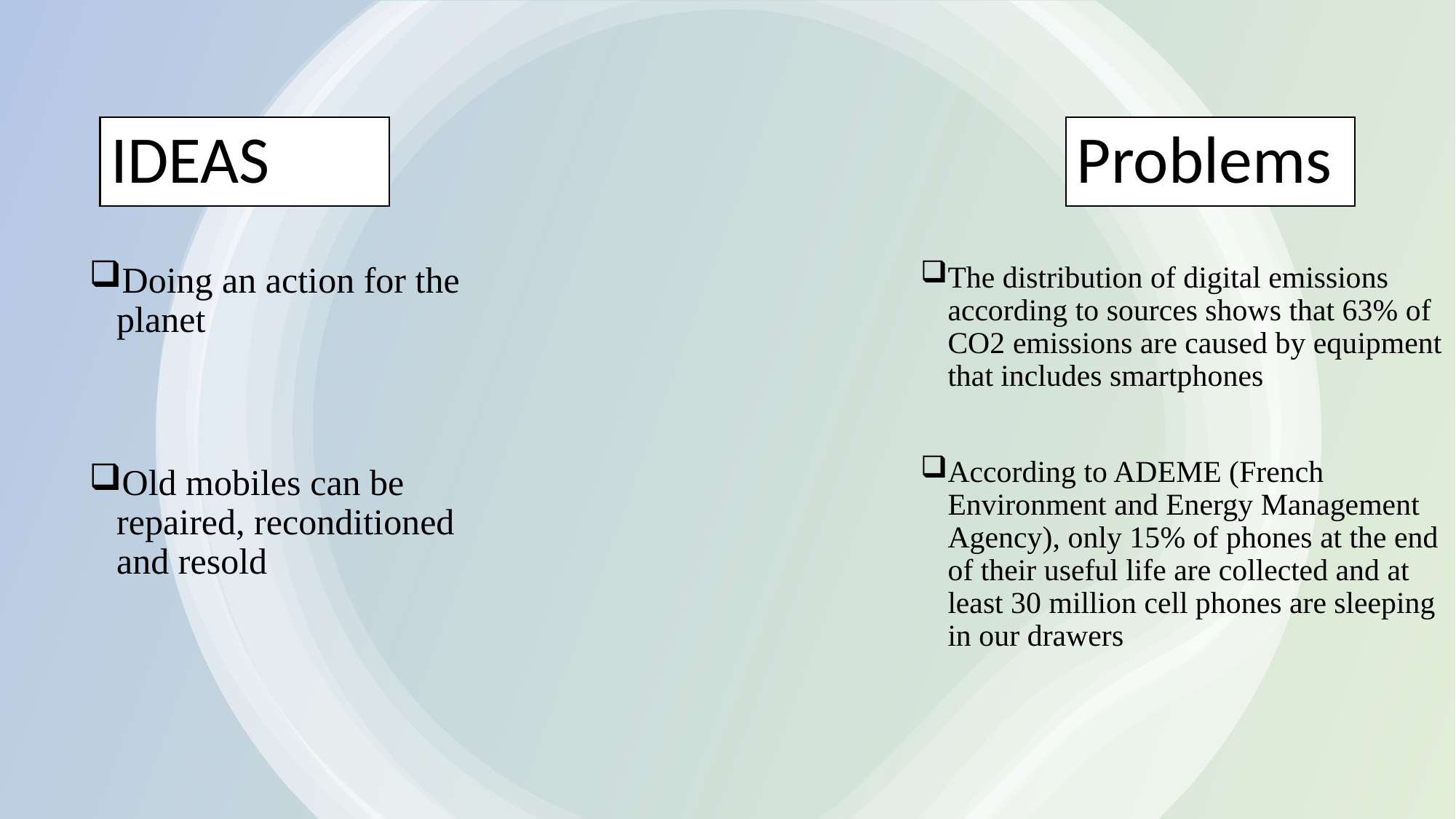

IDEAS
Problems
Doing an action for the planet

Old mobiles can be repaired, reconditioned and resold

The distribution of digital emissions according to sources shows that 63% of CO2 emissions are caused by equipment that includes smartphones

According to ADEME (French Environment and Energy Management Agency), only 15% of phones at the end of their useful life are collected and at least 30 million cell phones are sleeping in our drawers